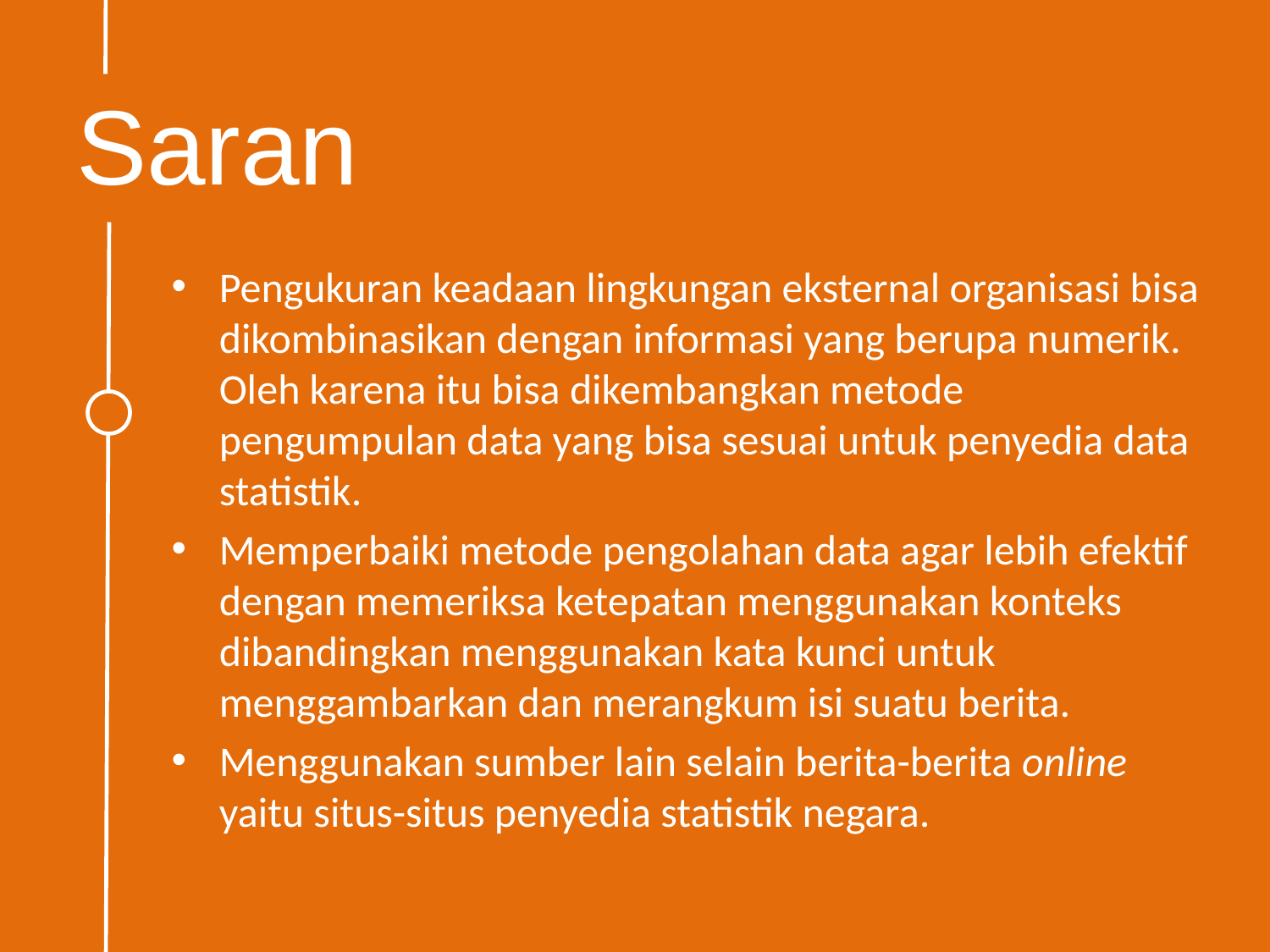

# Saran
Pengukuran keadaan lingkungan eksternal organisasi bisa dikombinasikan dengan informasi yang berupa numerik. Oleh karena itu bisa dikembangkan metode pengumpulan data yang bisa sesuai untuk penyedia data statistik.
Memperbaiki metode pengolahan data agar lebih efektif dengan memeriksa ketepatan menggunakan konteks dibandingkan menggunakan kata kunci untuk menggambarkan dan merangkum isi suatu berita.
Menggunakan sumber lain selain berita-berita online yaitu situs-situs penyedia statistik negara.